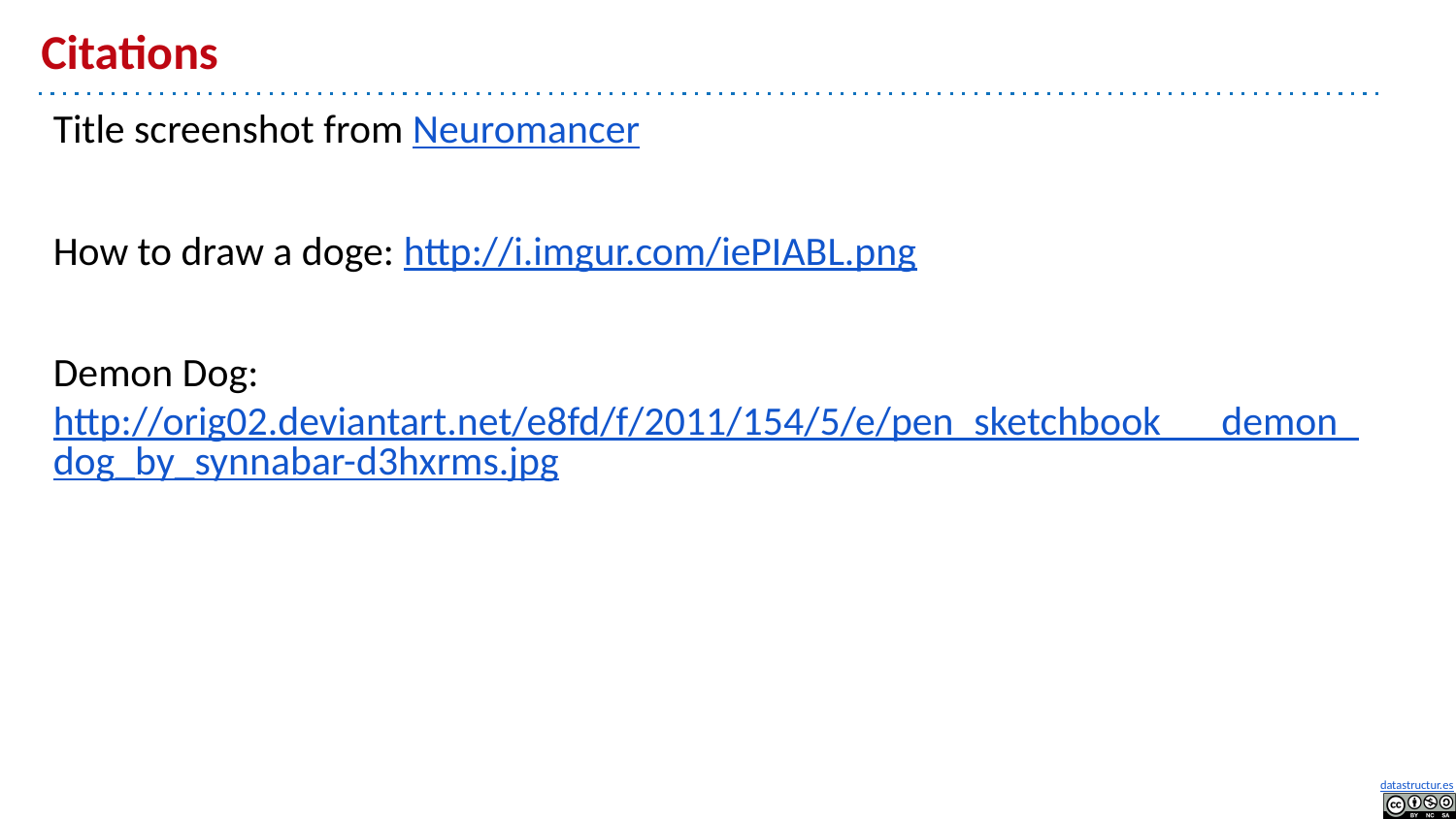

# Citations
Title screenshot from Neuromancer

How to draw a doge: http://i.imgur.com/iePIABL.png

Demon Dog: http://orig02.deviantart.net/e8fd/f/2011/154/5/e/pen_sketchbook___demon_dog_by_synnabar-d3hxrms.jpg